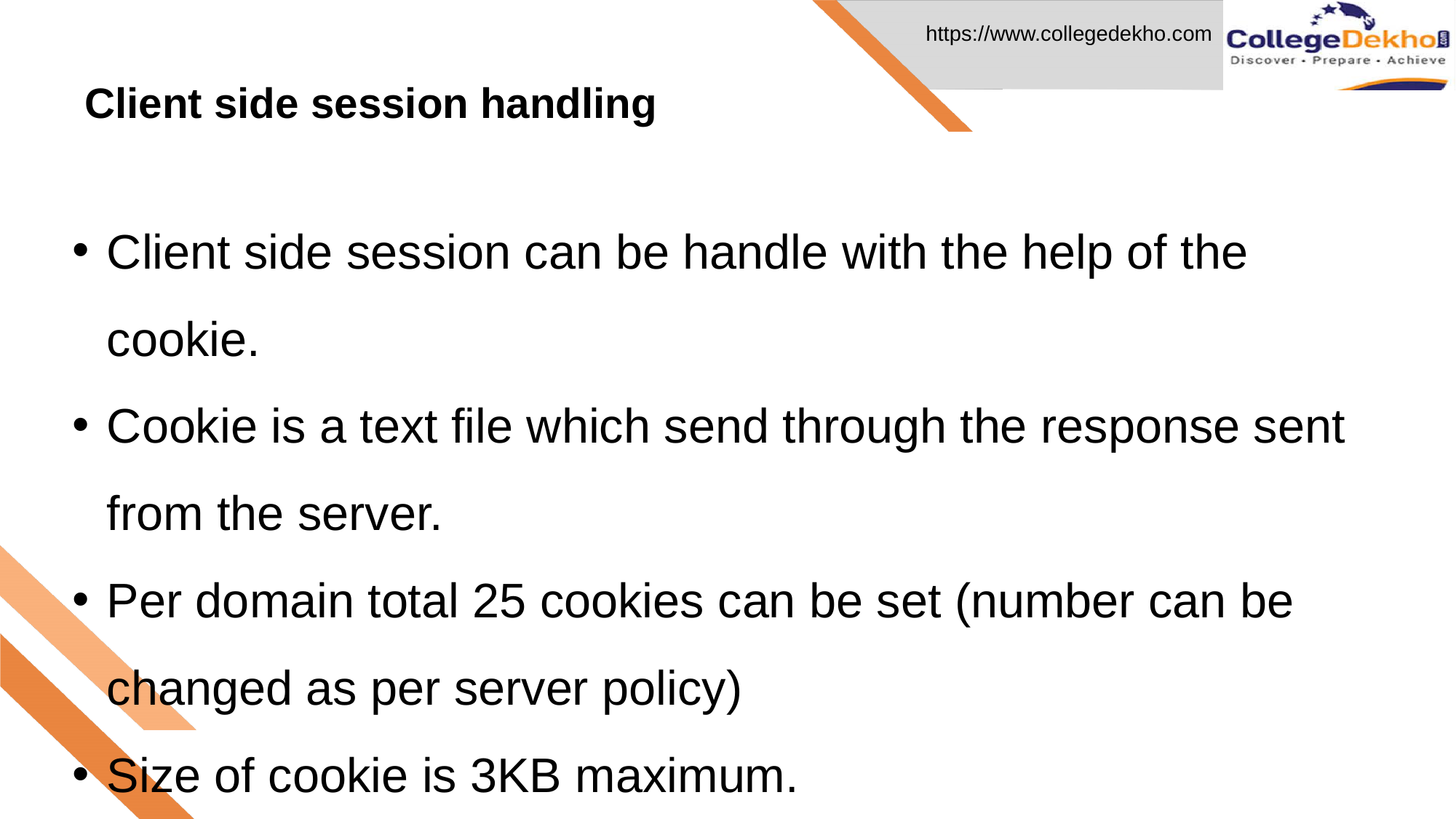

Client side session handling
# Client side session can be handle with the help of the cookie.
Cookie is a text file which send through the response sent from the server.
Per domain total 25 cookies can be set (number can be changed as per server policy)
Size of cookie is 3KB maximum.
Cookie can be set by following method in node js
app.use(session({
  secret: 'keyboard cat',  :- same as we use in server side session handling
  resave: false, :- same as we use in server side session handling
  saveUninitialized: true, :- same as we use in server side session handling
  cookie: { secure: true } :- cookie object also have many more option let discuss them too.
}))